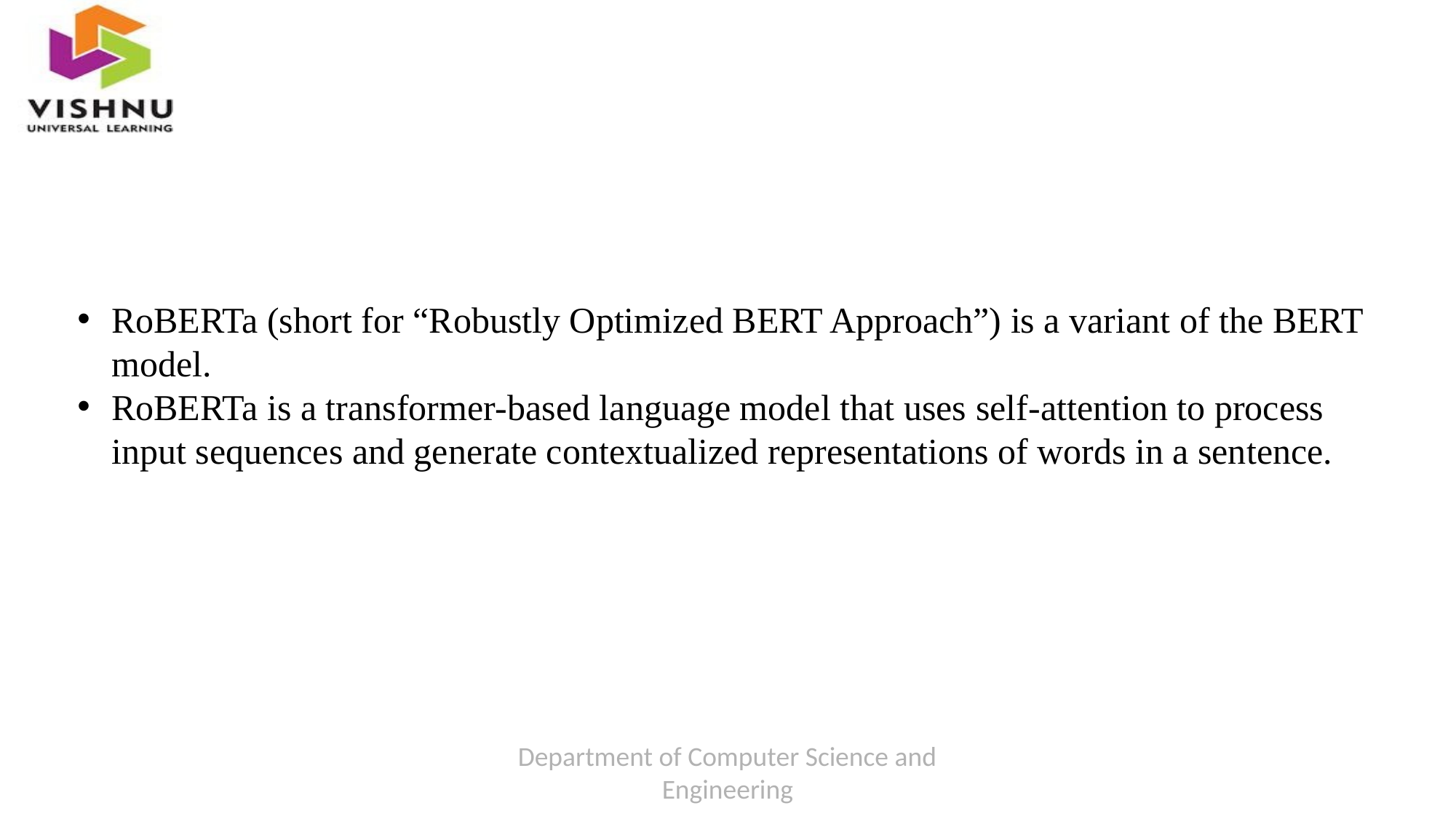

#

RoBERTa (short for “Robustly Optimized BERT Approach”) is a variant of the BERT model.
RoBERTa is a transformer-based language model that uses self-attention to process input sequences and generate contextualized representations of words in a sentence.

Department of Computer Science and Engineering